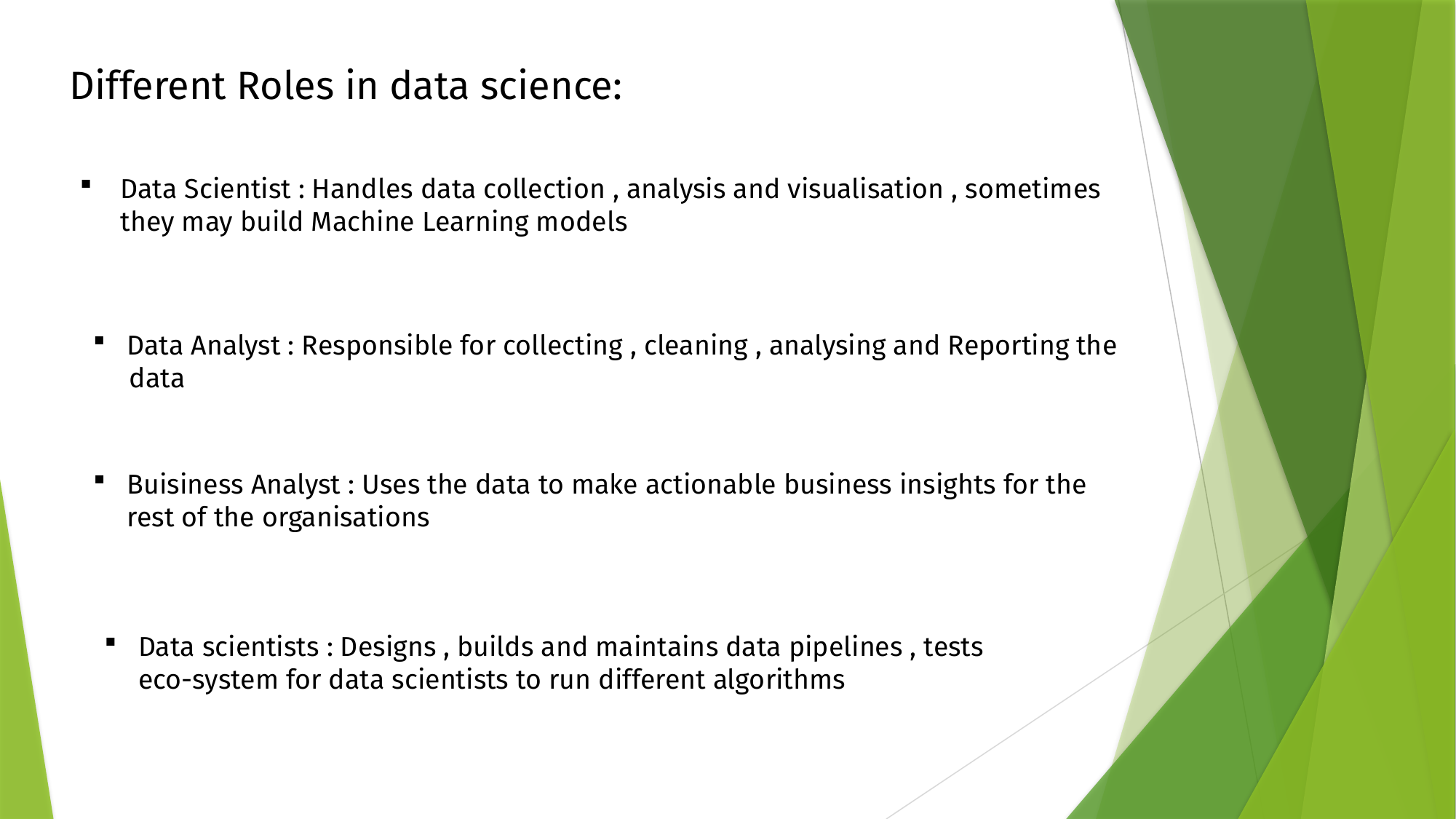

Different Roles in data science:
Data Scientist : Handles data collection , analysis and visualisation , sometimes they may build Machine Learning models
Data Analyst : Responsible for collecting , cleaning , analysing and Reporting the
     data
Buisiness Analyst : Uses the data to make actionable business insights for the rest of the organisations
Data scientists : Designs , builds and maintains data pipelines , tests eco-system for data scientists to run different algorithms